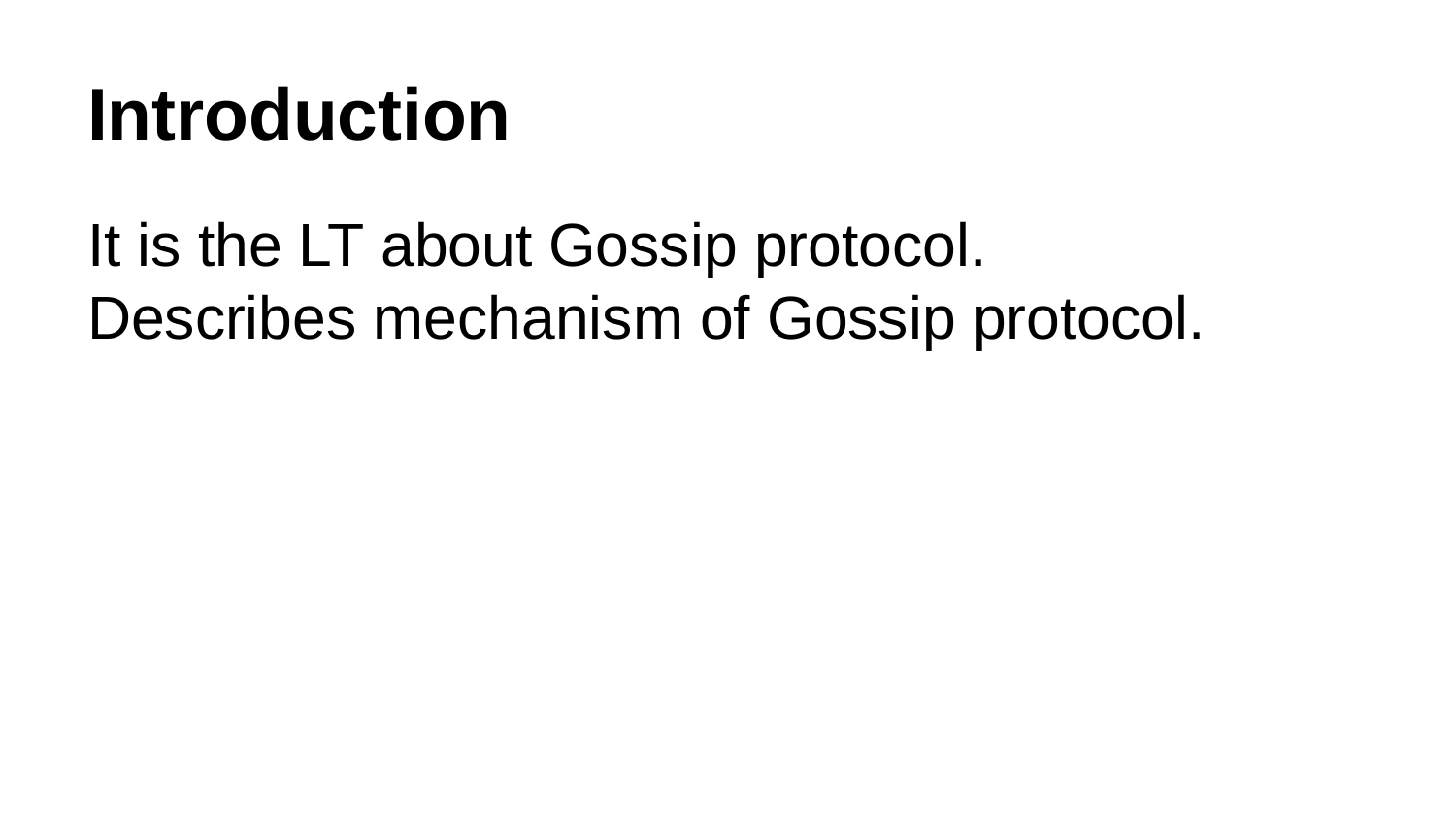

# Introduction
It is the LT about Gossip protocol.
Describes mechanism of Gossip protocol.